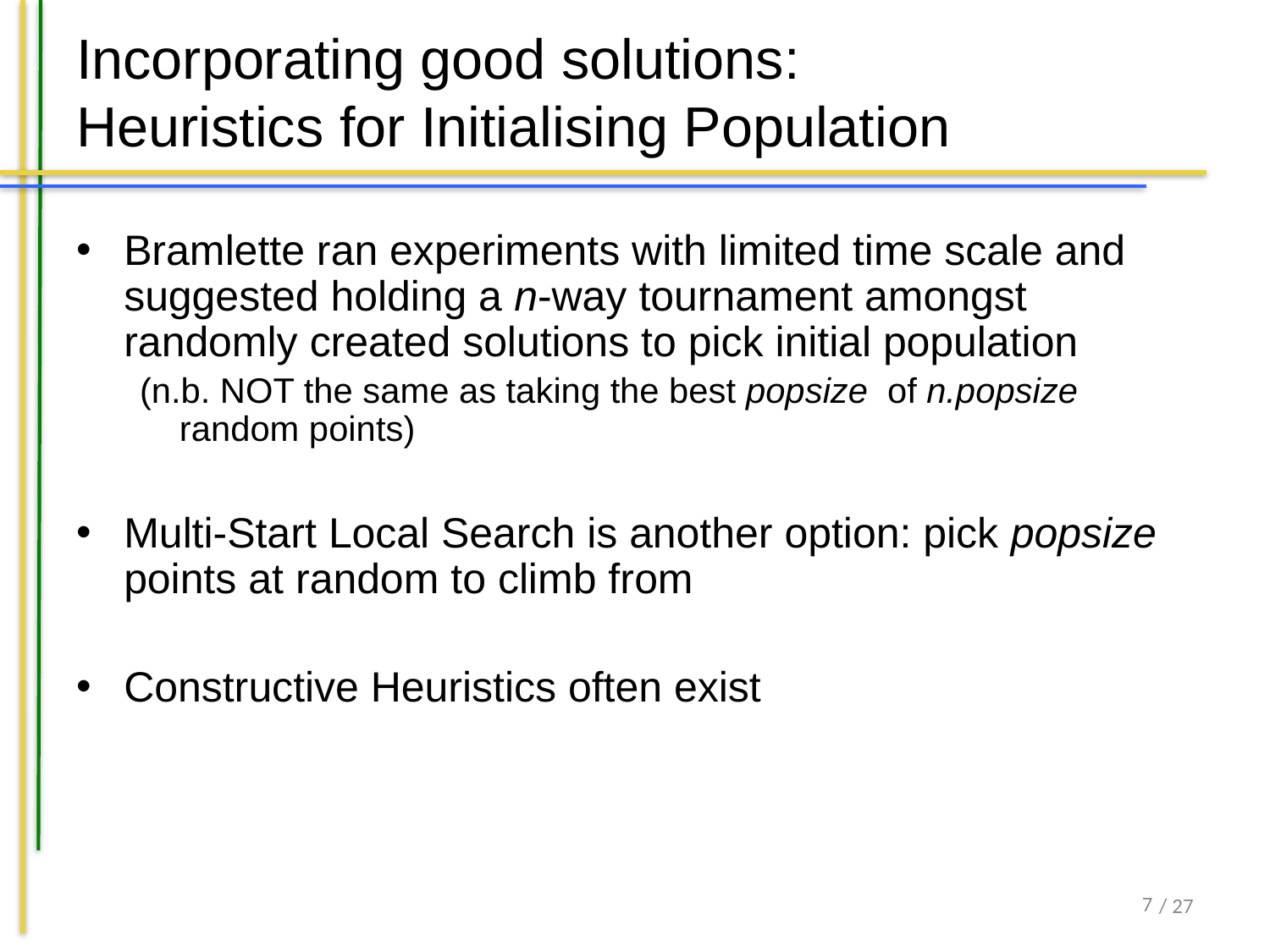

# Incorporating good solutions: Heuristics for Initialising Population
Bramlette ran experiments with limited time scale and suggested holding a n-way tournament amongst randomly created solutions to pick initial population
(n.b. NOT the same as taking the best popsize  of n.popsize random points)

Multi-Start Local Search is another option: pick popsize points at random to climb from

Constructive Heuristics often exist
7